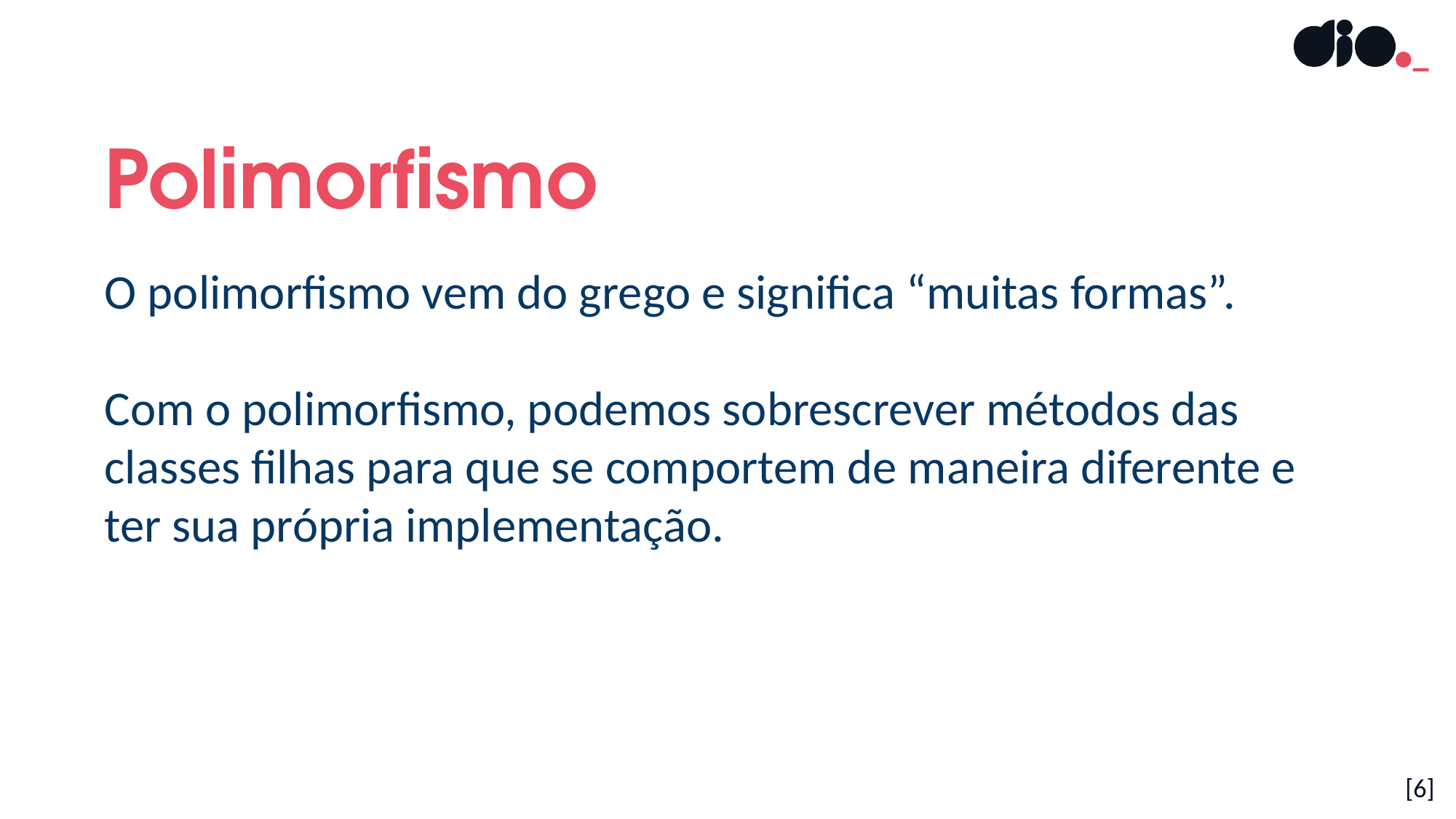

Polimorfismo
O polimorfismo vem do grego e significa “muitas formas”.

Com o polimorfismo, podemos sobrescrever métodos das classes filhas para que se comportem de maneira diferente e ter sua própria implementação.
[6]